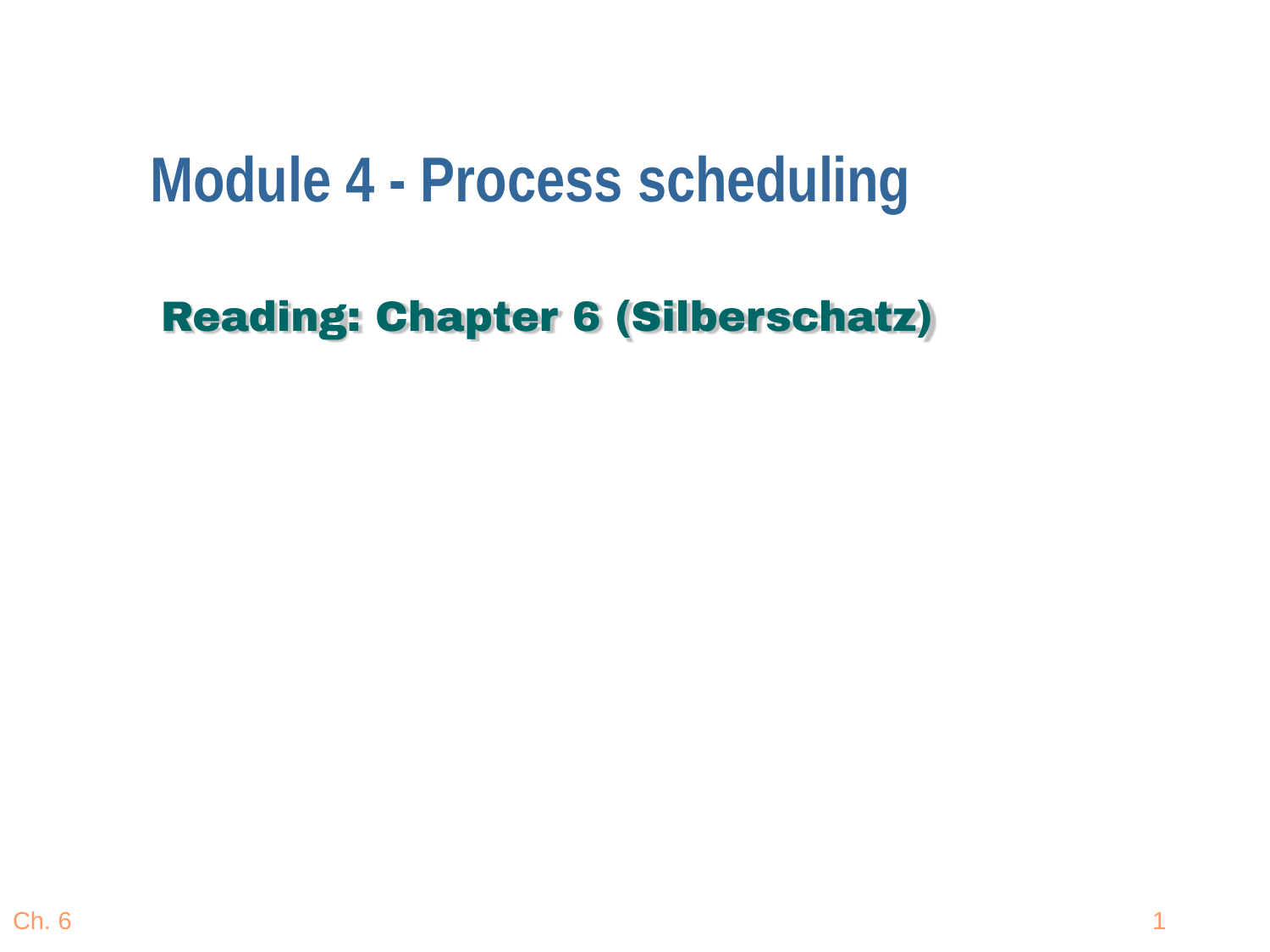

Module 4 - Process scheduling

Reading: Chapter 6 (Silberschatz)
Ch. 6
1